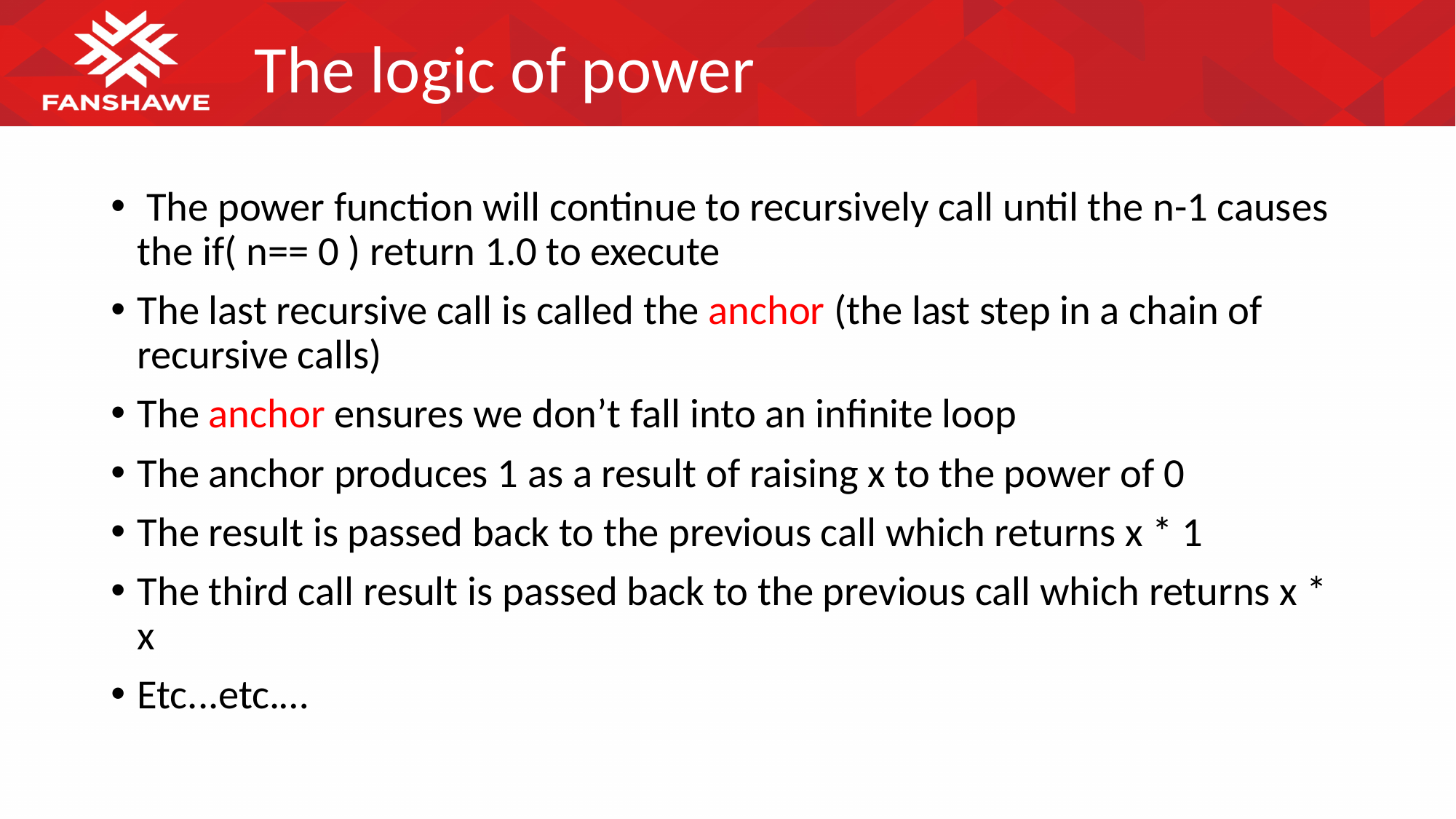

# The logic of power
 The power function will continue to recursively call until the n-1 causes the if( n== 0 ) return 1.0 to execute
The last recursive call is called the anchor (the last step in a chain of recursive calls)
The anchor ensures we don’t fall into an infinite loop
The anchor produces 1 as a result of raising x to the power of 0
The result is passed back to the previous call which returns x * 1
The third call result is passed back to the previous call which returns x * x
Etc...etc.…